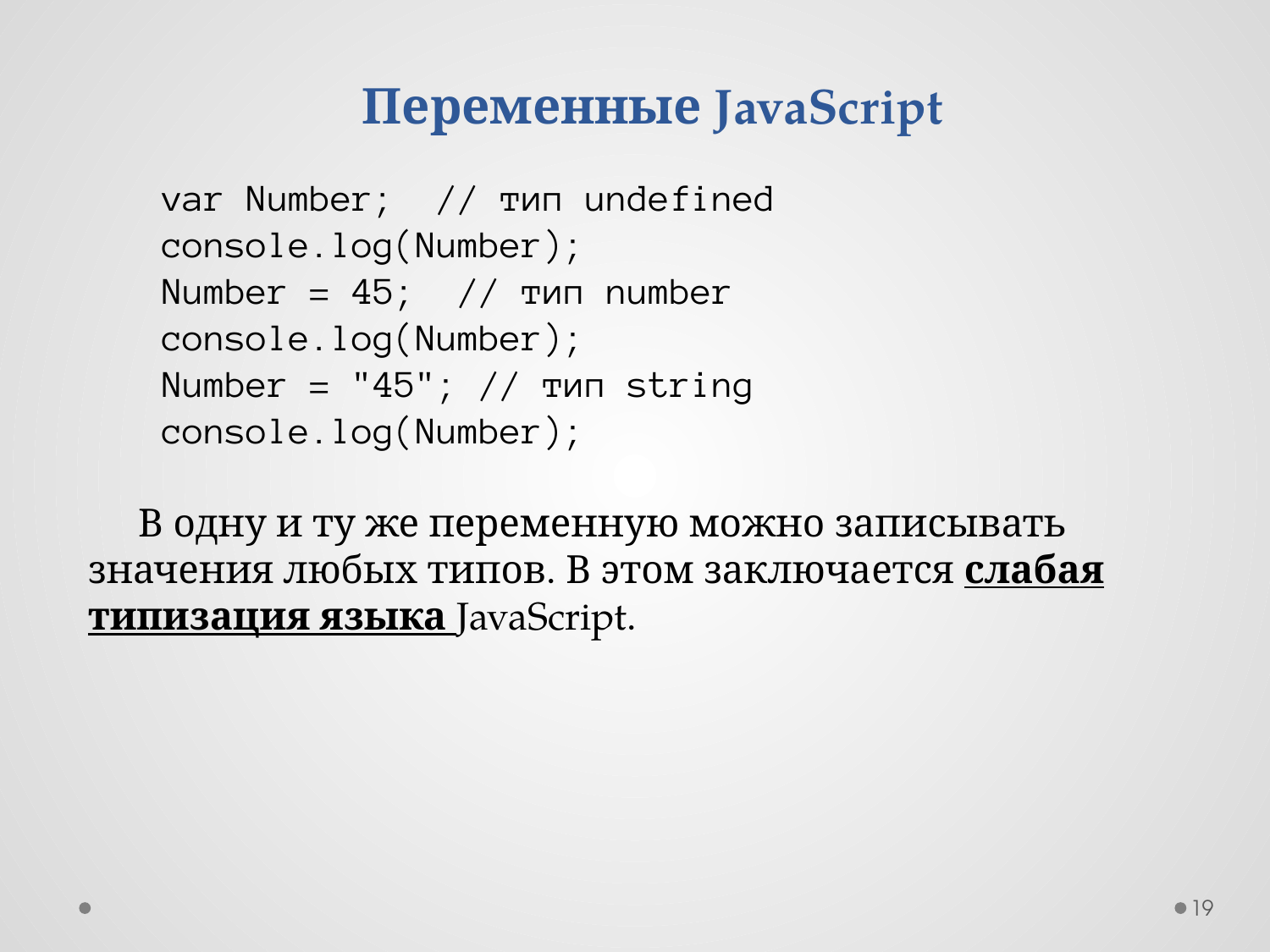

Переменные JavaScript
var Number;  // тип undefined
console.log(Number);
Number = 45;  // тип number
console.log(Number);
Number = "45"; // тип string
console.log(Number);

В одну и ту же переменную можно записывать значения любых типов. В этом заключается слабая типизация языка JavaScript.

19